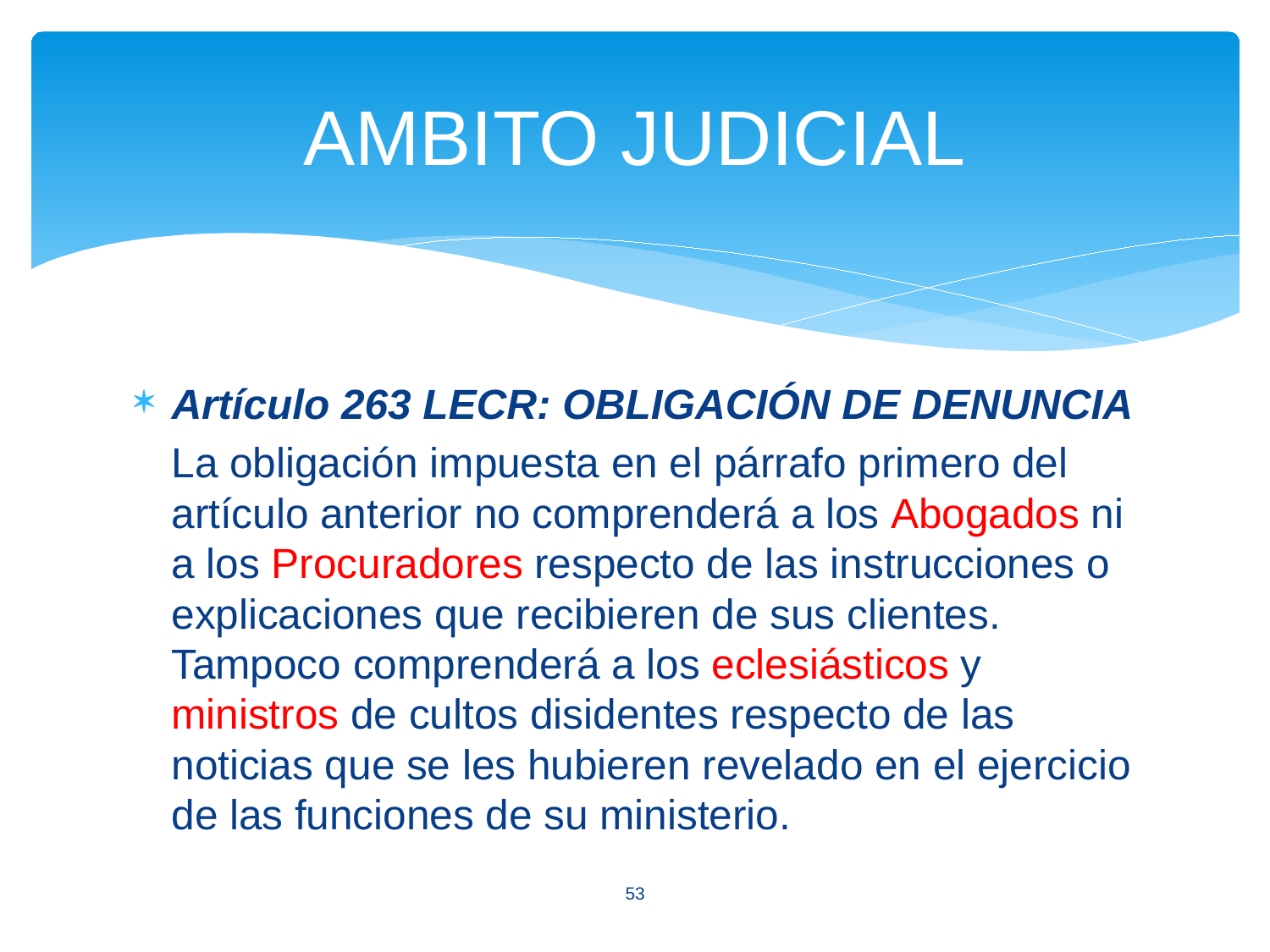

# AMBITO JUDICIAL
Artículo 263 LECR: OBLIGACIÓN DE DENUNCIA
	La obligación impuesta en el párrafo primero del artículo anterior no comprenderá a los Abogados ni a los Procuradores respecto de las instrucciones o explicaciones que recibieren de sus clientes. Tampoco comprenderá a los eclesiásticos y ministros de cultos disidentes respecto de las noticias que se les hubieren revelado en el ejercicio de las funciones de su ministerio.

53